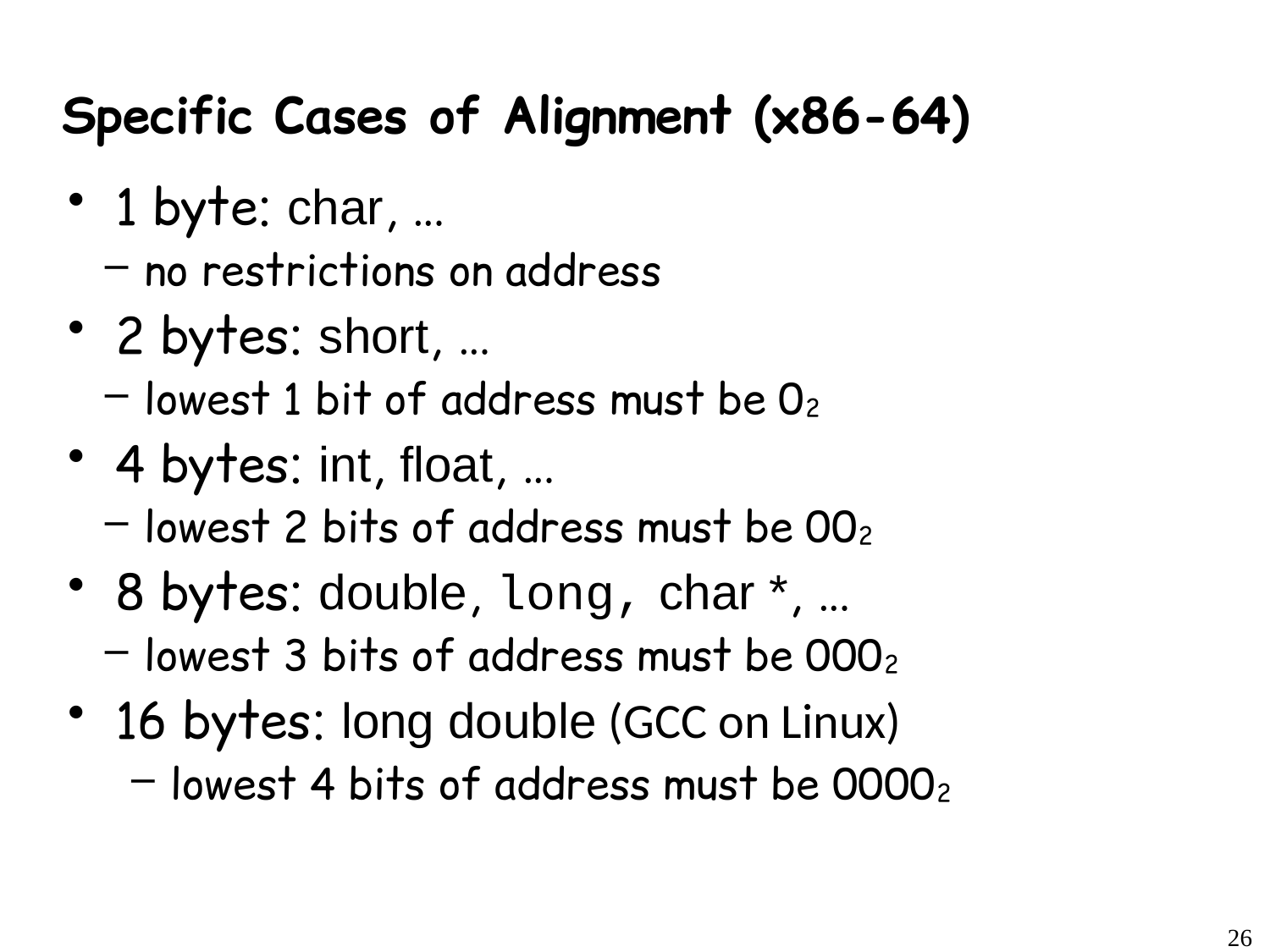

# Specific Cases of Alignment (x86-64)
1 byte: char, …
no restrictions on address
2 bytes: short, …
lowest 1 bit of address must be 02
4 bytes: int, float, …
lowest 2 bits of address must be 002
8 bytes: double, long, char *, …
lowest 3 bits of address must be 0002
16 bytes: long double (GCC on Linux)
lowest 4 bits of address must be 00002

26